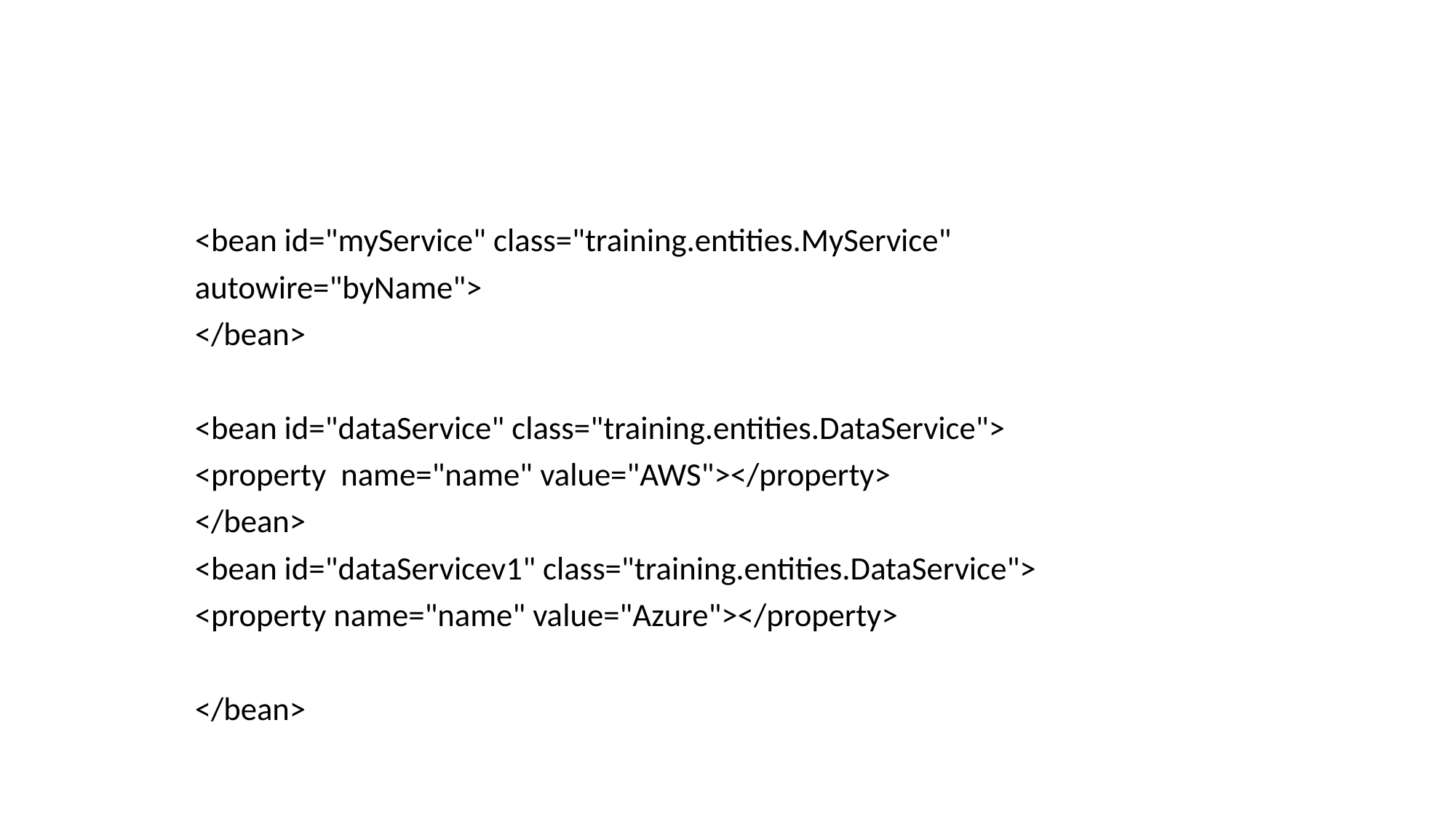

#
	<bean id="myService" class="training.entities.MyService"
		autowire="byName">
	</bean>

	<bean id="dataService" class="training.entities.DataService">
		<property  name="name" value="AWS"></property>
	</bean>
	<bean id="dataServicev1" class="training.entities.DataService">
		<property name="name" value="Azure"></property>

	</bean>